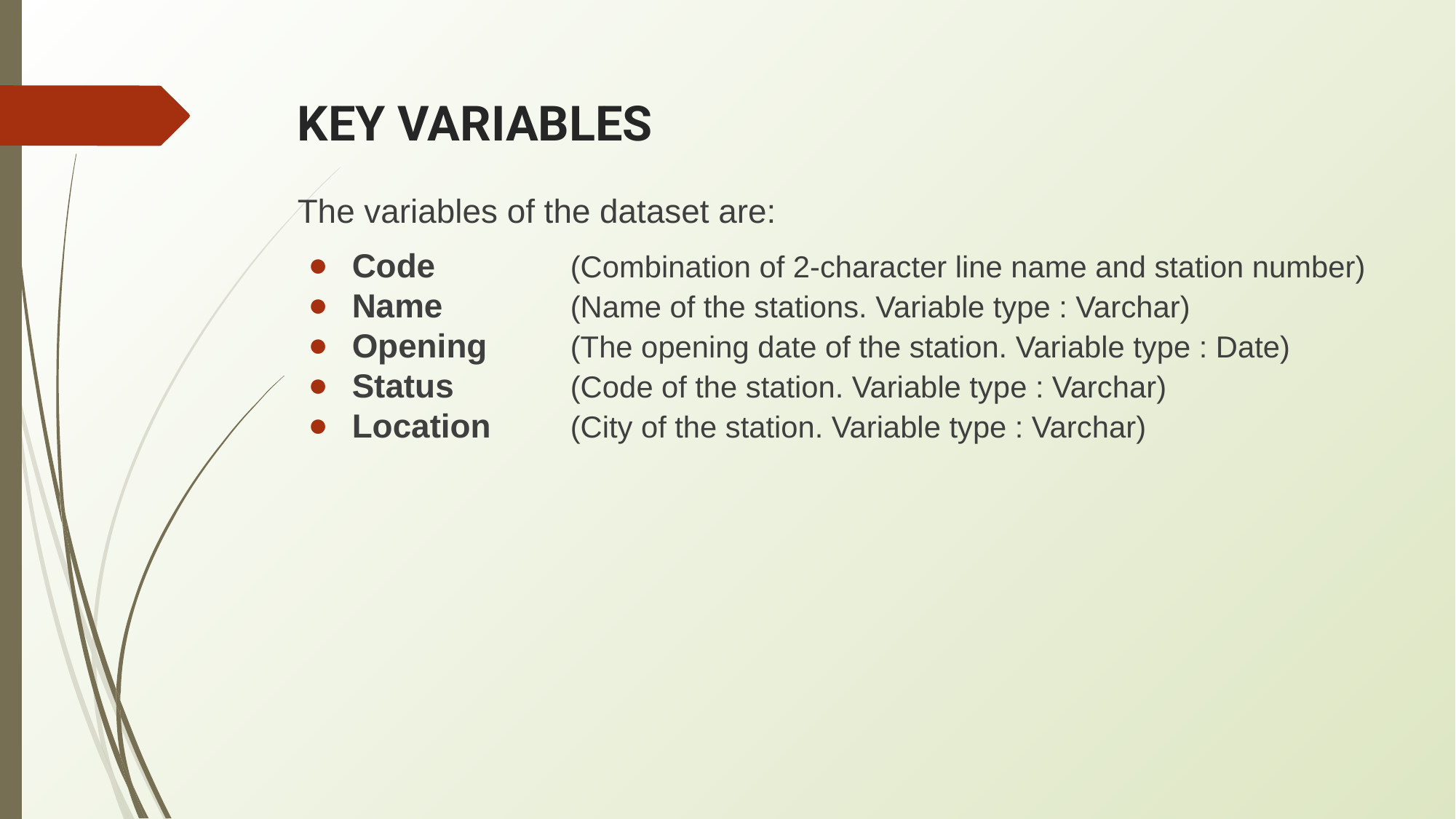

# KEY VARIABLES
The variables of the dataset are:
Code 		(Combination of 2-character line name and station number)
Name 		(Name of the stations. Variable type : Varchar)
Opening 	(The opening date of the station. Variable type : Date)
Status		(Code of the station. Variable type : Varchar)
Location 	(City of the station. Variable type : Varchar)